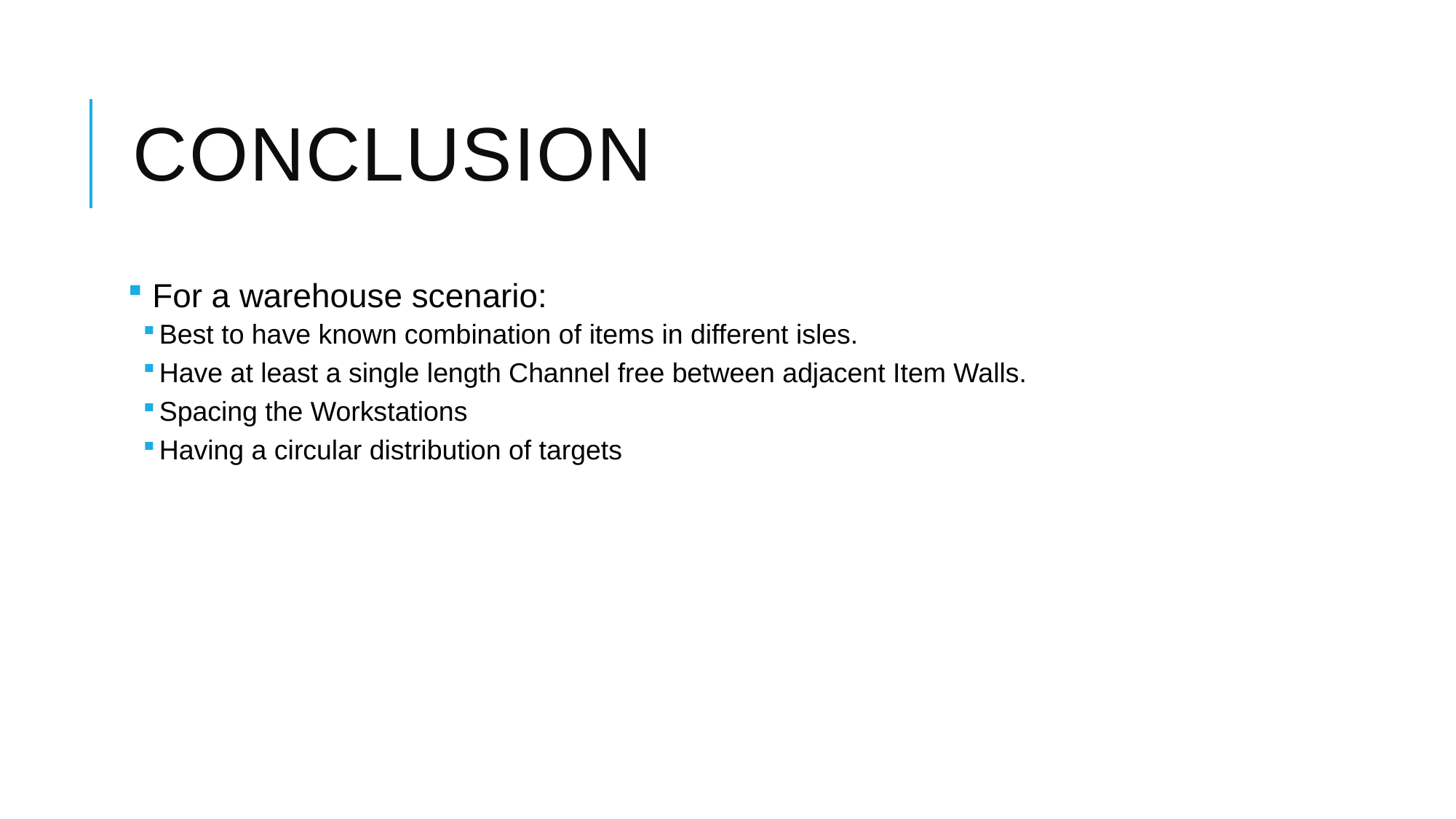

# CONCLUSION
 For a warehouse scenario:
Best to have known combination of items in different isles.
Have at least a single length Channel free between adjacent Item Walls.
Spacing the Workstations
Having a circular distribution of targets